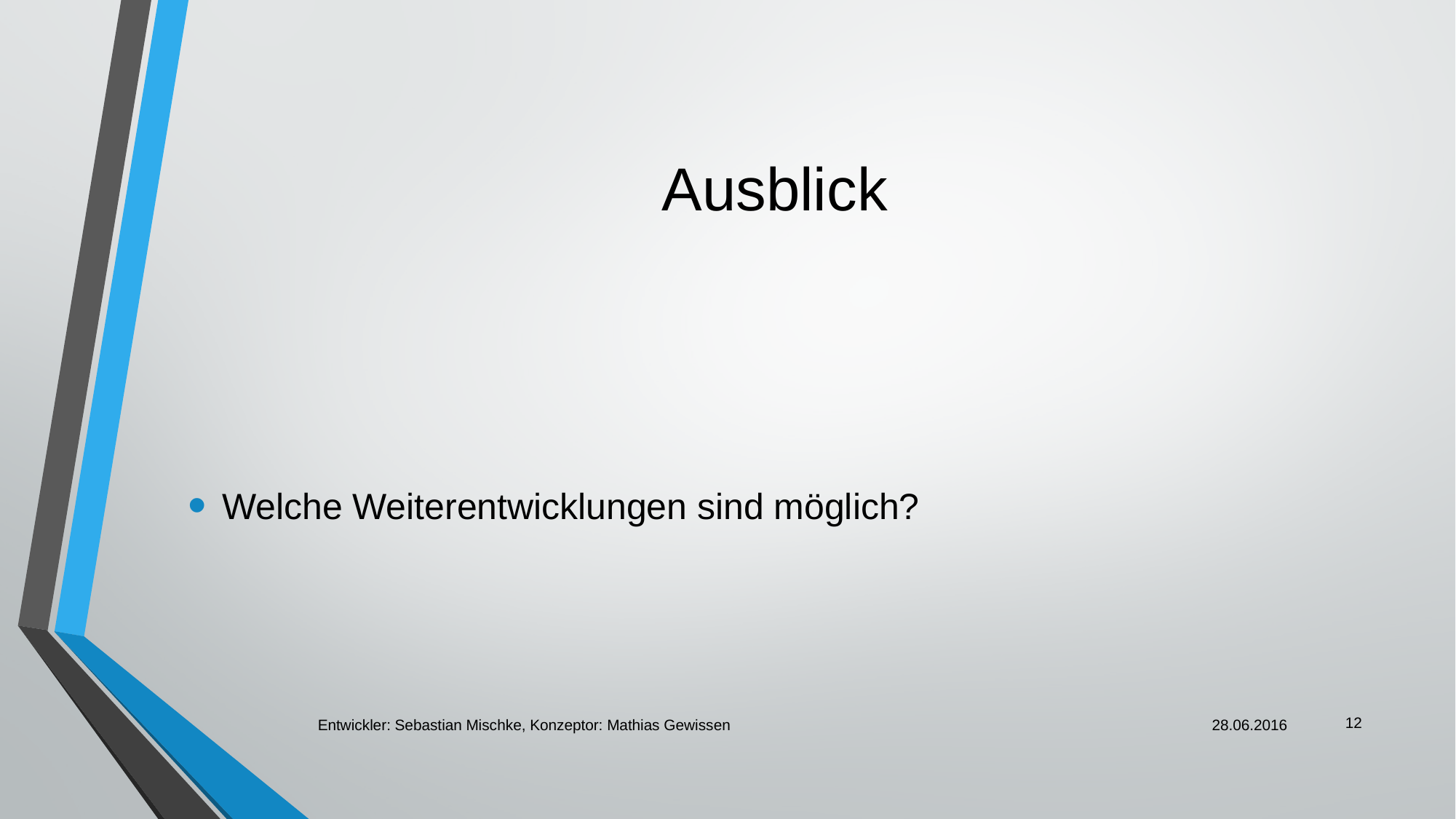

# Ausblick
Welche Weiterentwicklungen sind möglich?
12
Entwickler: Sebastian Mischke, Konzeptor: Mathias Gewissen
28.06.2016